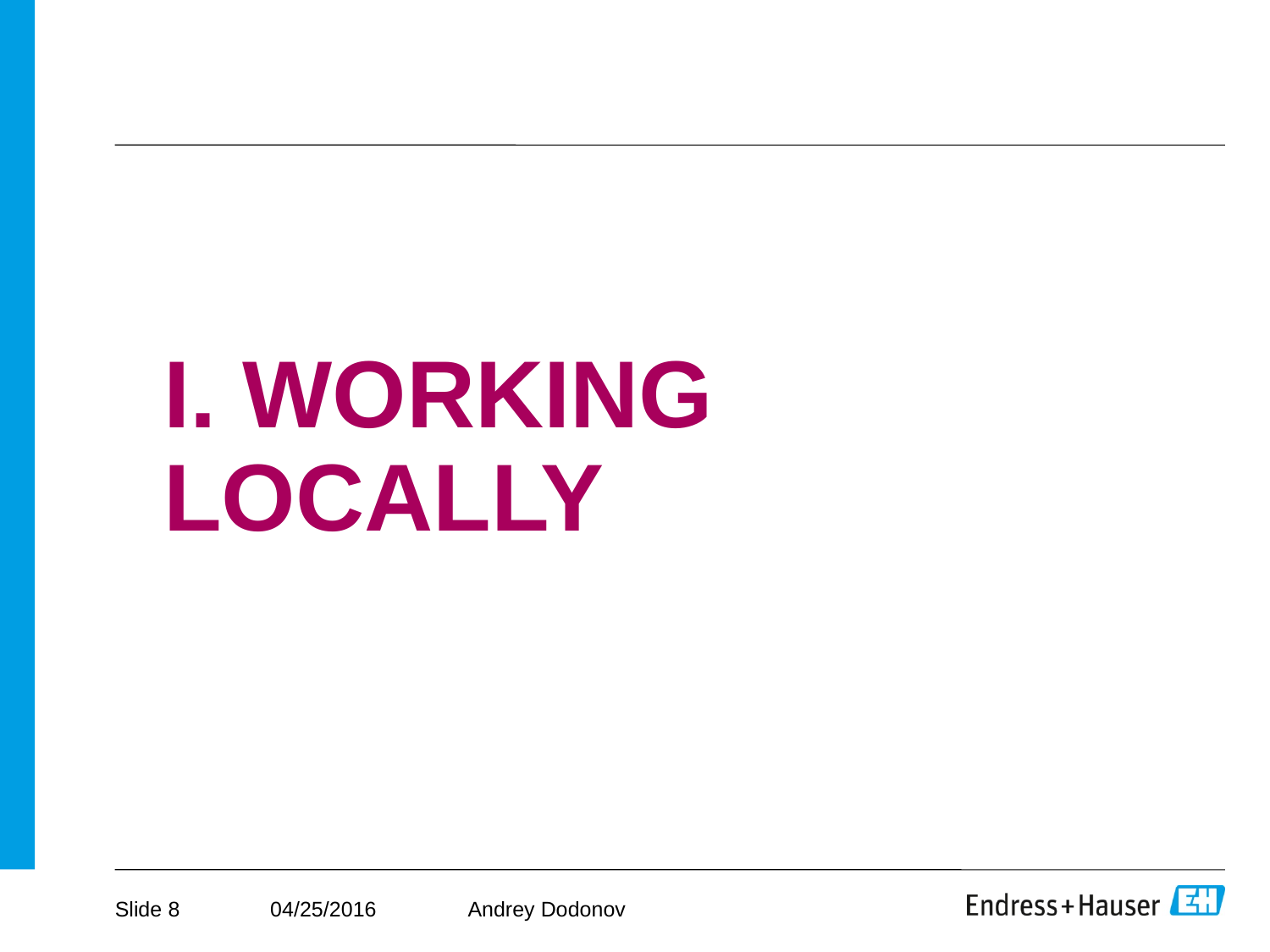

# I. WORKING LOCALLY
Slide 8
Andrey Dodonov